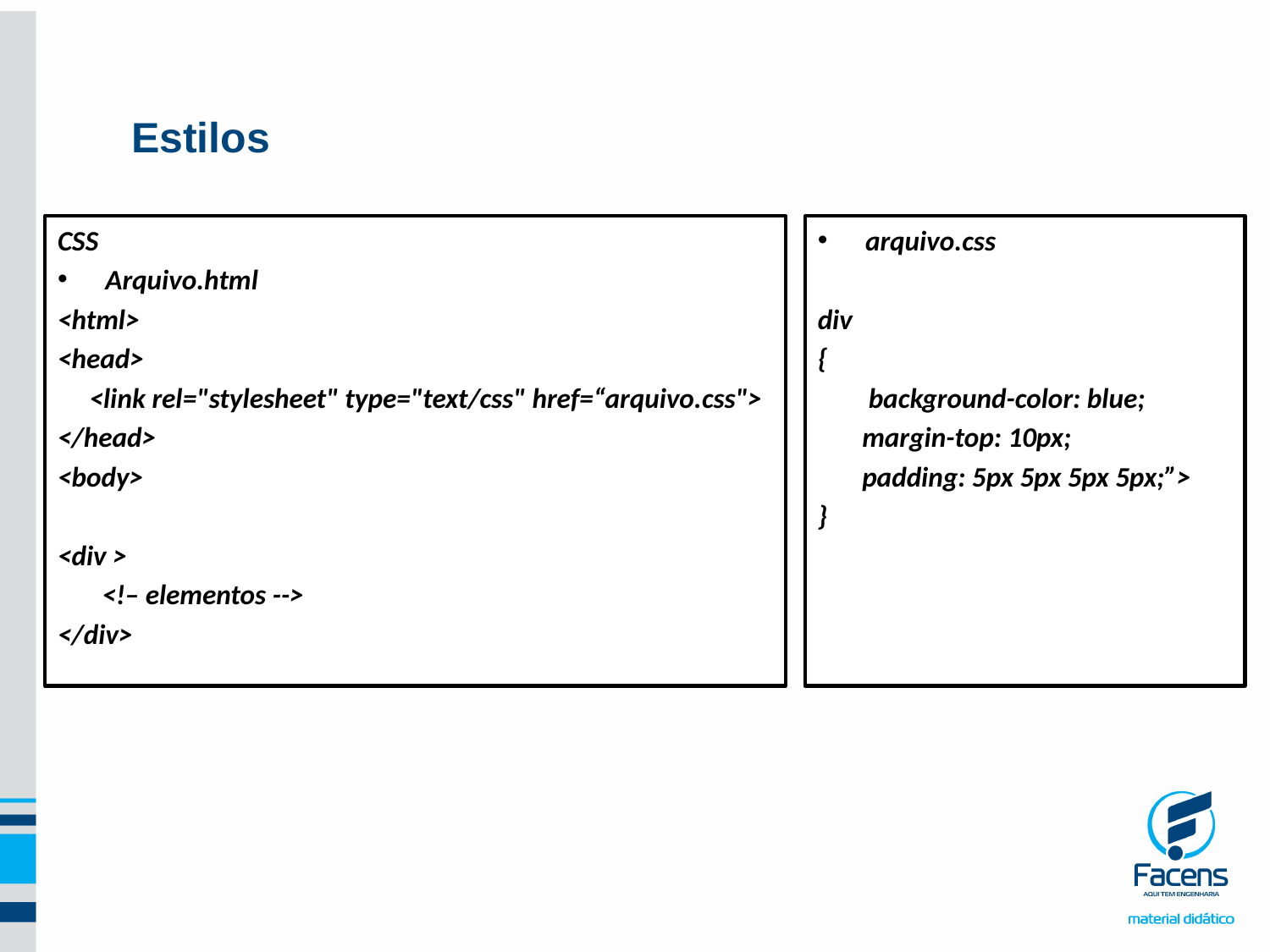

Estilos

CSS
Arquivo.html
<html>
<head>
     <link rel="stylesheet" type="text/css" href=“arquivo.css">
</head>
<body>

<div >
       <!– elementos -->
</div>
arquivo.css

div
{
        background-color: blue;
       margin-top: 10px;
       padding: 5px 5px 5px 5px;”>
}